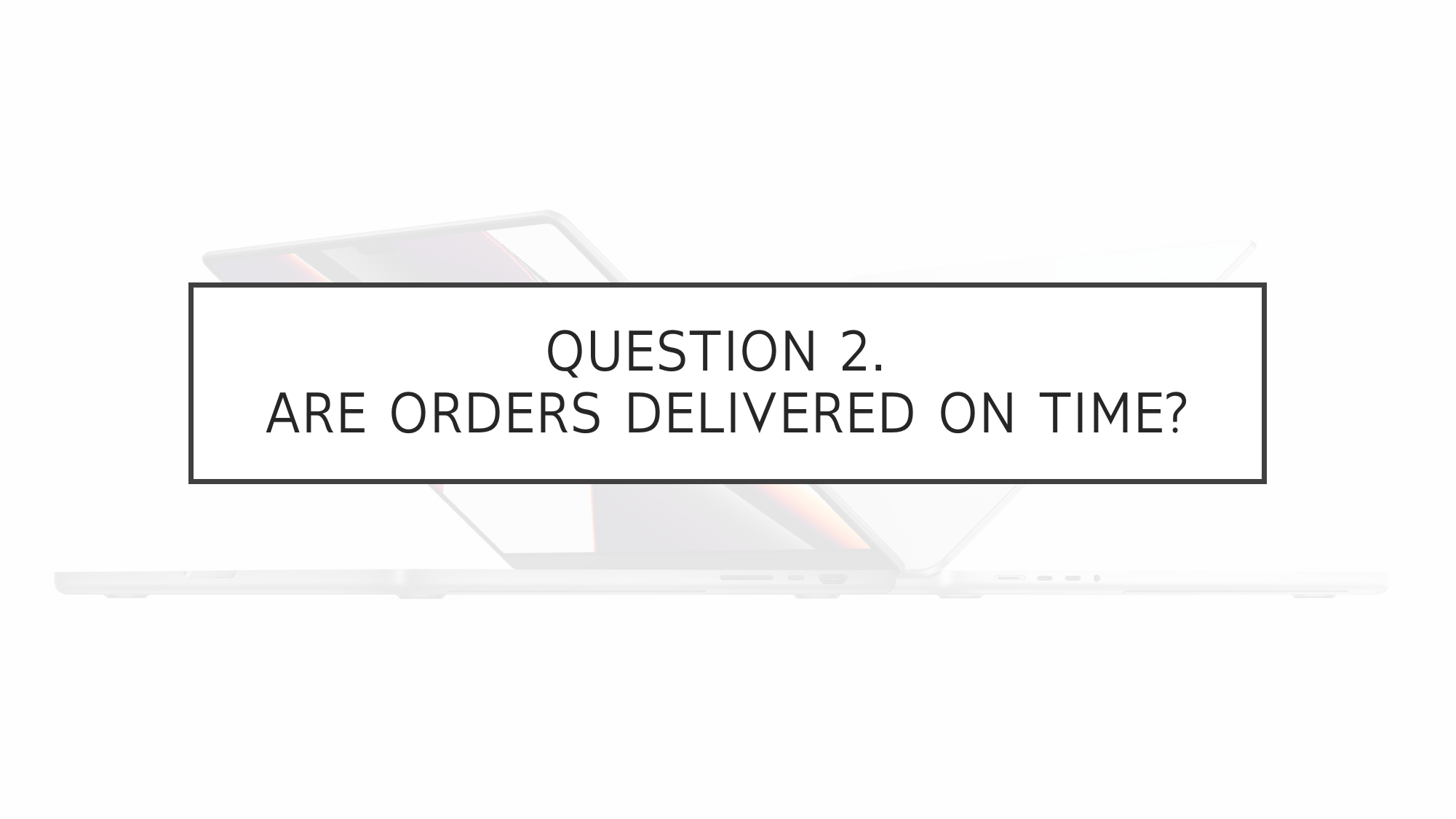

# QuestioN 2. Are orders delivered on time?